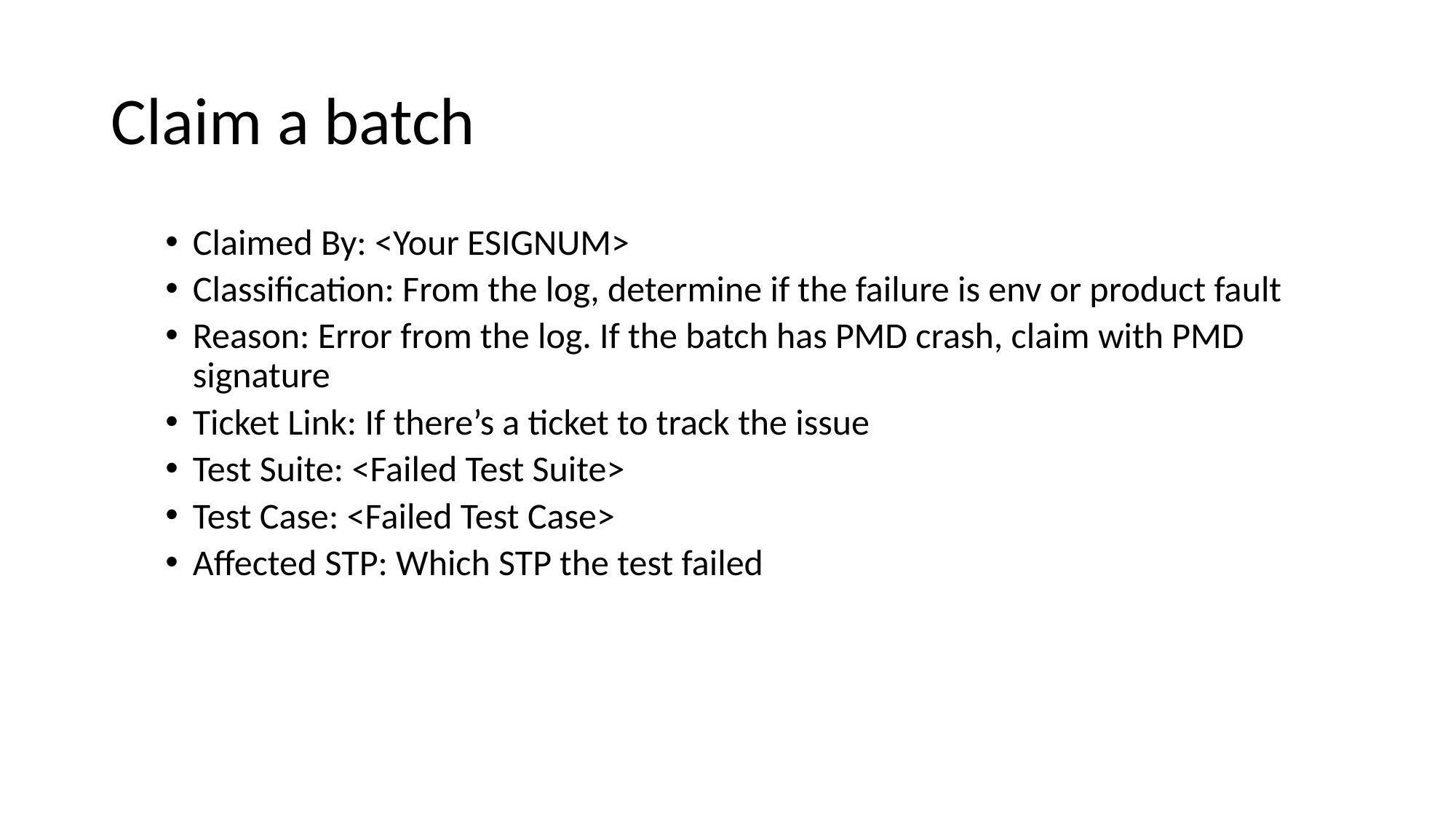

# Claim a batch
Claimed By: <Your ESIGNUM>
Classification: From the log, determine if the failure is env or product fault
Reason: Error from the log. If the batch has PMD crash, claim with PMD signature
Ticket Link: If there’s a ticket to track the issue
Test Suite: <Failed Test Suite>
Test Case: <Failed Test Case>
Affected STP: Which STP the test failed